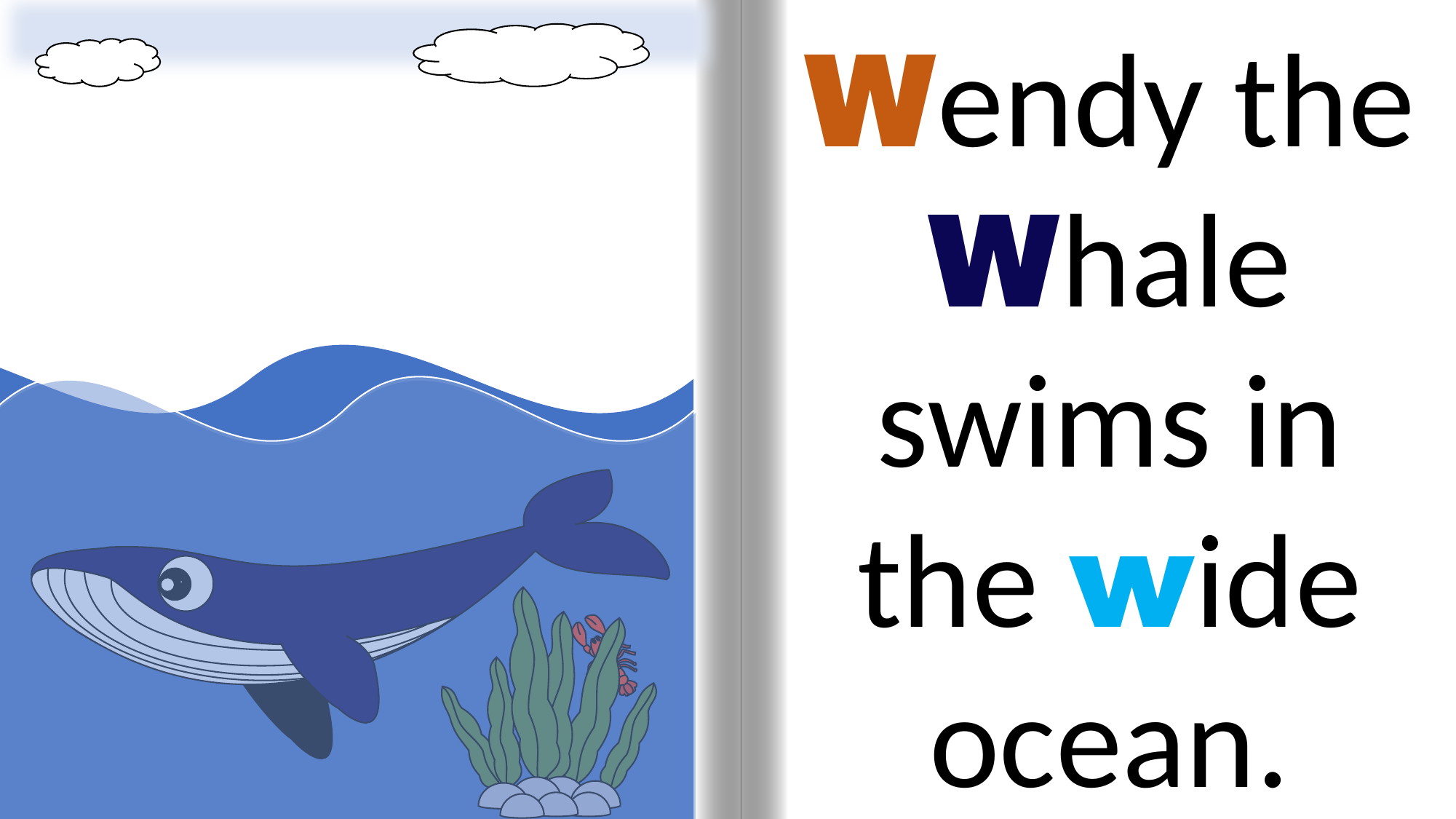

Wendy the Whale swims in the wide ocean.